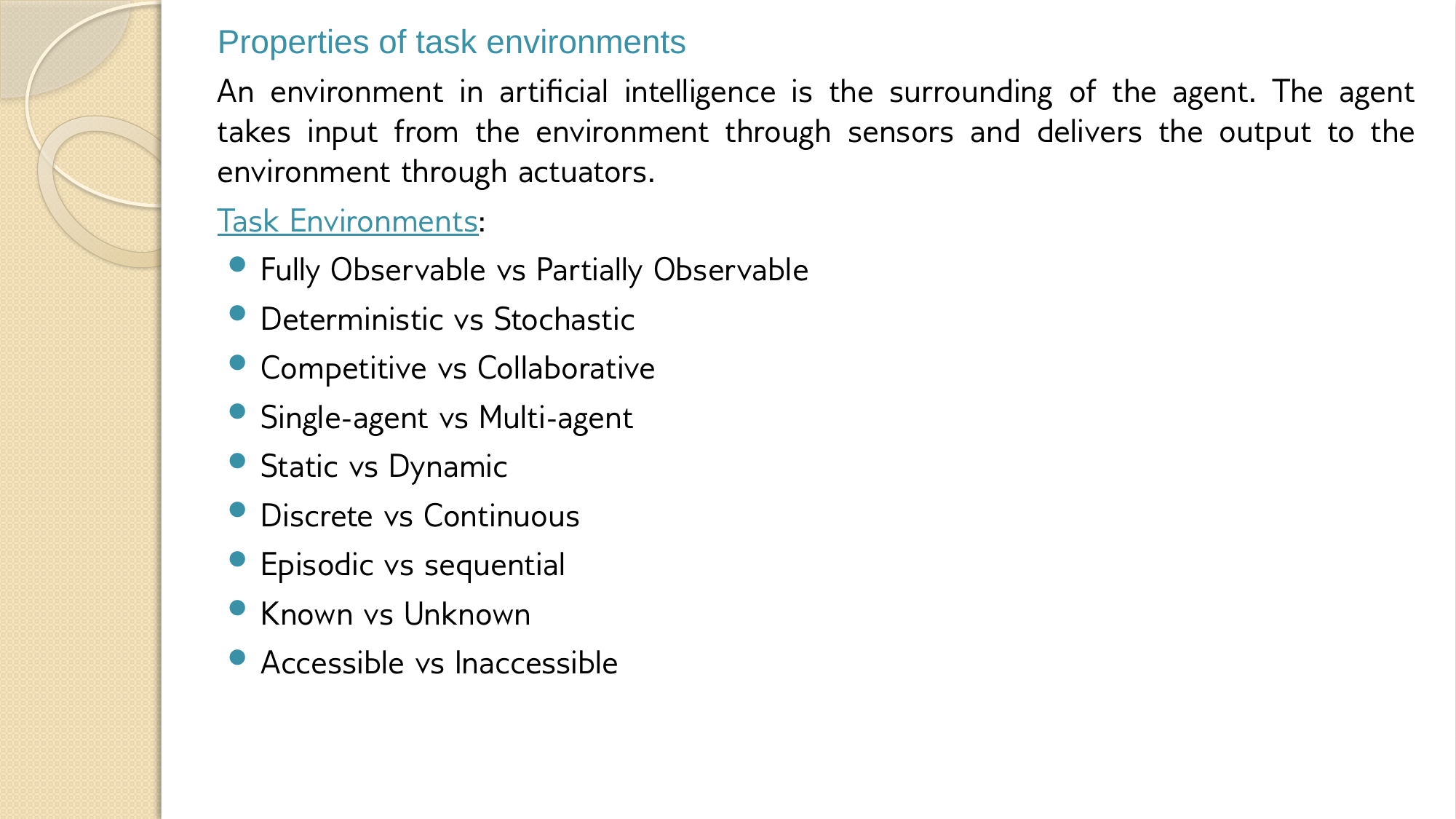

Properties of task environments
An environment in artificial intelligence is the surrounding of the agent. The agent takes input from the environment through sensors and delivers the output to the environment through actuators.
Task Environments:
Fully Observable vs Partially Observable
Deterministic vs Stochastic
Competitive vs Collaborative
Single-agent vs Multi-agent
Static vs Dynamic
Discrete vs Continuous
Episodic vs sequential
Known vs Unknown
Accessible vs Inaccessible